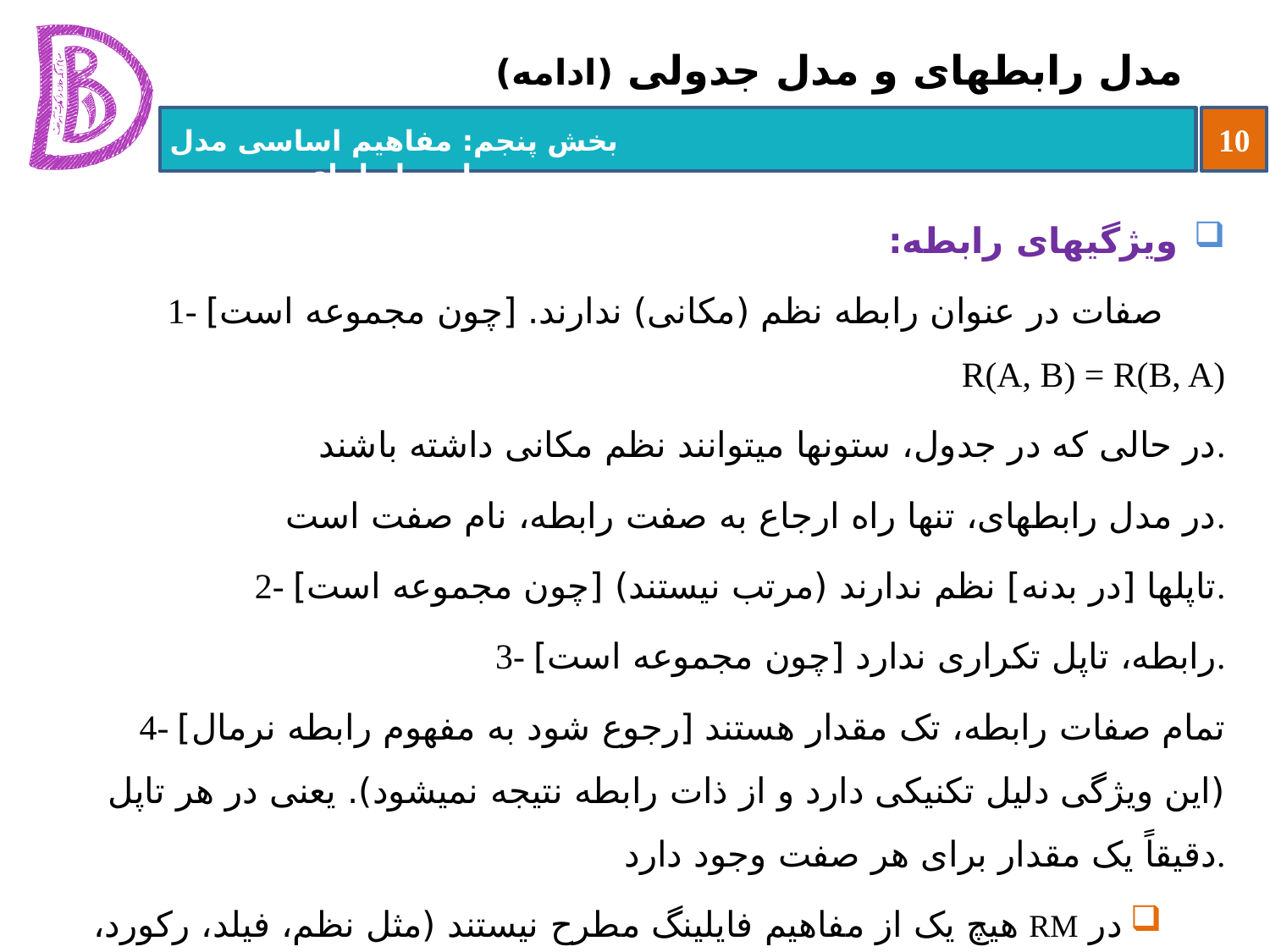

# مدل رابطه‏ای و مدل جدولی (ادامه)
ویژگی‏های رابطه:
1- صفات در عنوان رابطه نظم (مکانی) ندارند. [چون مجموعه است]        R(A, B) = R(B, A)
	در حالی که در جدول، ستون‏ها می‏توانند نظم مکانی داشته باشند.
	در مدل رابطه‏ای، تنها راه ارجاع به صفت رابطه، نام صفت است.
2- تاپل‏ها [در بدنه] نظم ندارند (مرتب نیستند) [چون مجموعه است].
3- رابطه، تاپل تکراری ندارد [چون مجموعه است].
4- تمام صفات رابطه، تک مقدار هستند [رجوع شود به مفهوم رابطه نرمال] (این ویژگی دلیل تکنیکی دارد و از ذات رابطه نتیجه نمی‏شود). یعنی در هر تاپل دقیقاً یک مقدار برای هر صفت وجود دارد.
در RM هیچ یک از مفاهیم فایلینگ مطرح نیستند (مثل نظم، فیلد، رکورد، اشاره‏گر، آدرس که در سطح طراحی و فایلینگ فیزیکی مطرح است).